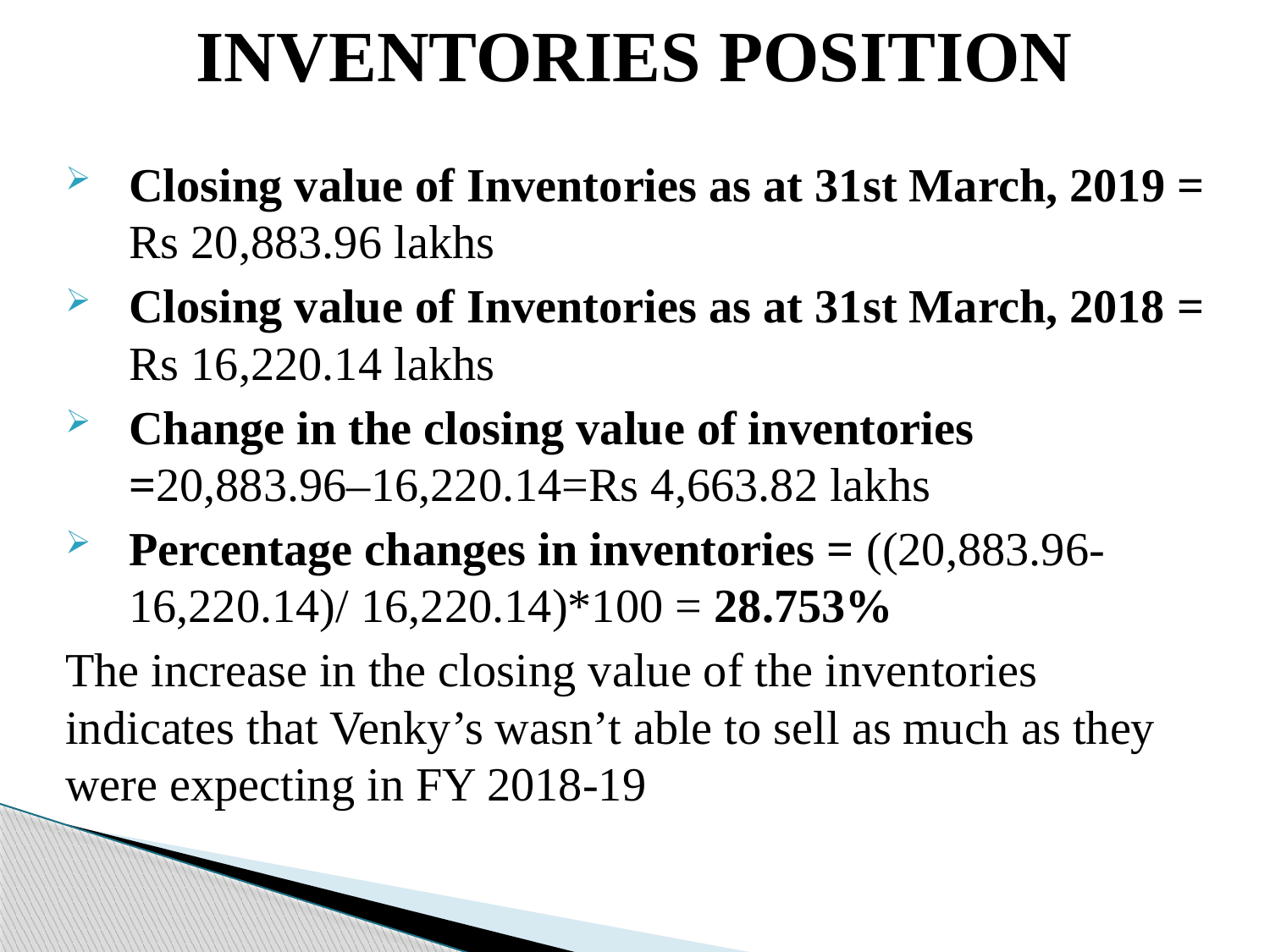

# INVENTORIES POSITION

Closing value of Inventories as at 31st March, 2019 = Rs 20,883.96 lakhs
Closing value of Inventories as at 31st March, 2018 = Rs 16,220.14 lakhs
Change in the closing value of inventories =20,883.96–16,220.14=Rs 4,663.82 lakhs
Percentage changes in inventories = ((20,883.96-16,220.14)/ 16,220.14)*100 = 28.753%
The increase in the closing value of the inventories indicates that Venky’s wasn’t able to sell as much as they were expecting in FY 2018-19